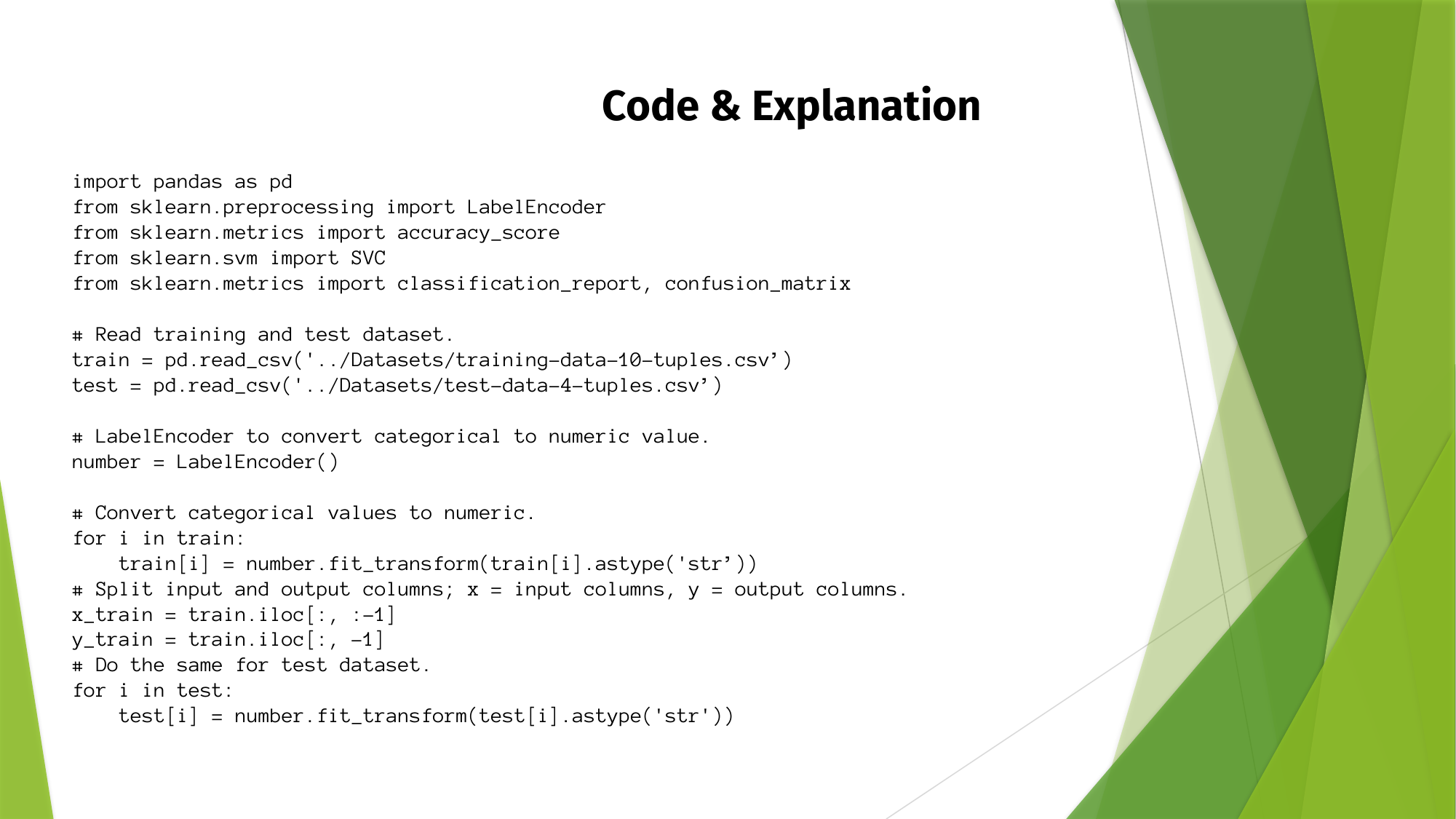

Code & Explanation
import pandas as pd
from sklearn.preprocessing import LabelEncoder
from sklearn.metrics import accuracy_score
from sklearn.svm import SVC
from sklearn.metrics import classification_report, confusion_matrix

# Read training and test dataset.
train = pd.read_csv('../Datasets/training-data-10-tuples.csv’)
test = pd.read_csv('../Datasets/test-data-4-tuples.csv’)

# LabelEncoder to convert categorical to numeric value.
number = LabelEncoder()

# Convert categorical values to numeric.
for i in train:
    train[i] = number.fit_transform(train[i].astype('str’))
# Split input and output columns; x = input columns, y = output columns.
x_train = train.iloc[:, :-1]
y_train = train.iloc[:, -1]
# Do the same for test dataset.
for i in test:
    test[i] = number.fit_transform(test[i].astype('str'))